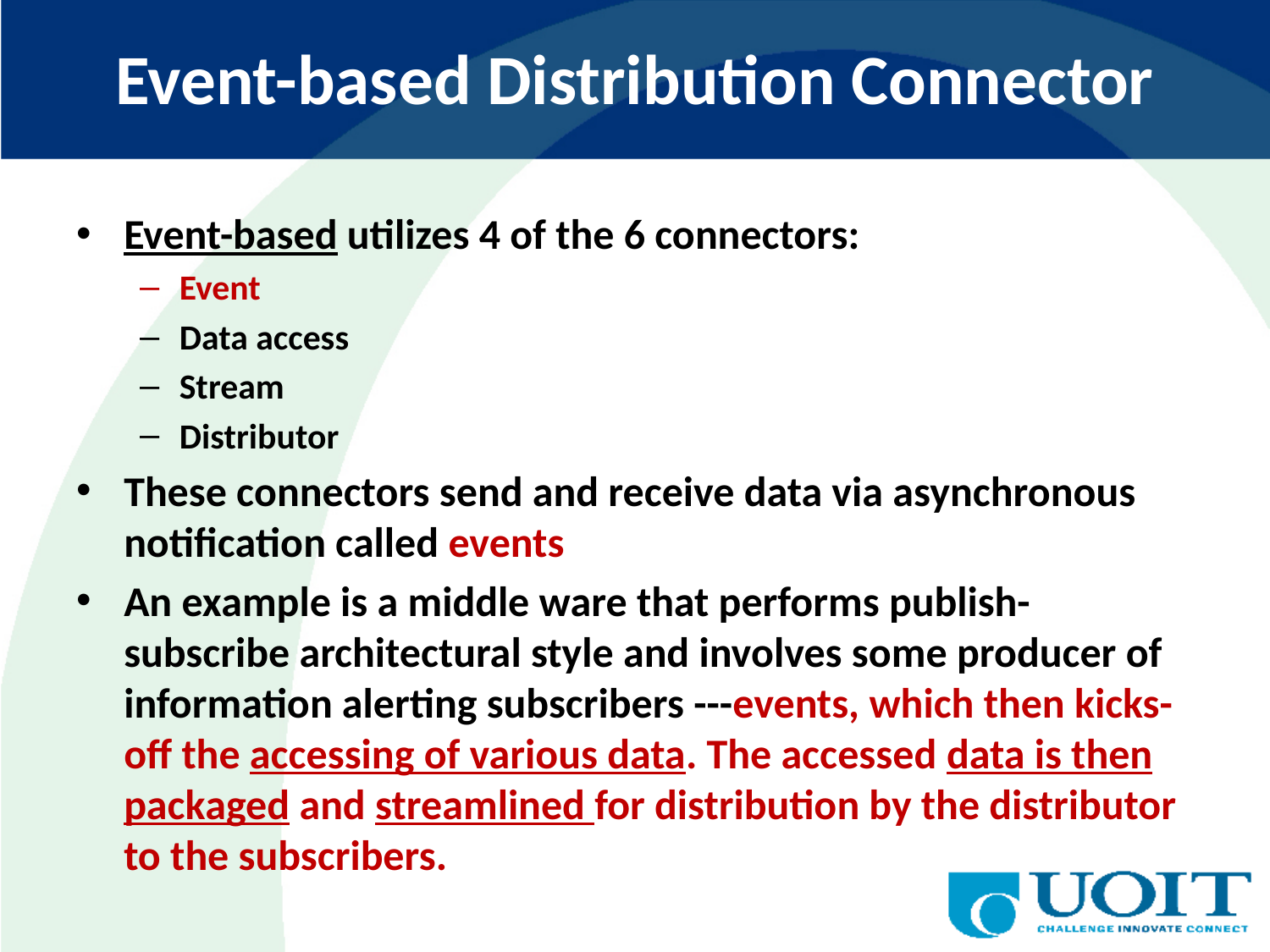

# Event-based Distribution Connector
Event-based utilizes 4 of the 6 connectors:
Event
Data access
Stream
Distributor
These connectors send and receive data via asynchronous notification called events
An example is a middle ware that performs publish-subscribe architectural style and involves some producer of information alerting subscribers ---events, which then kicks- off the accessing of various data. The accessed data is then packaged and streamlined for distribution by the distributor to the subscribers.